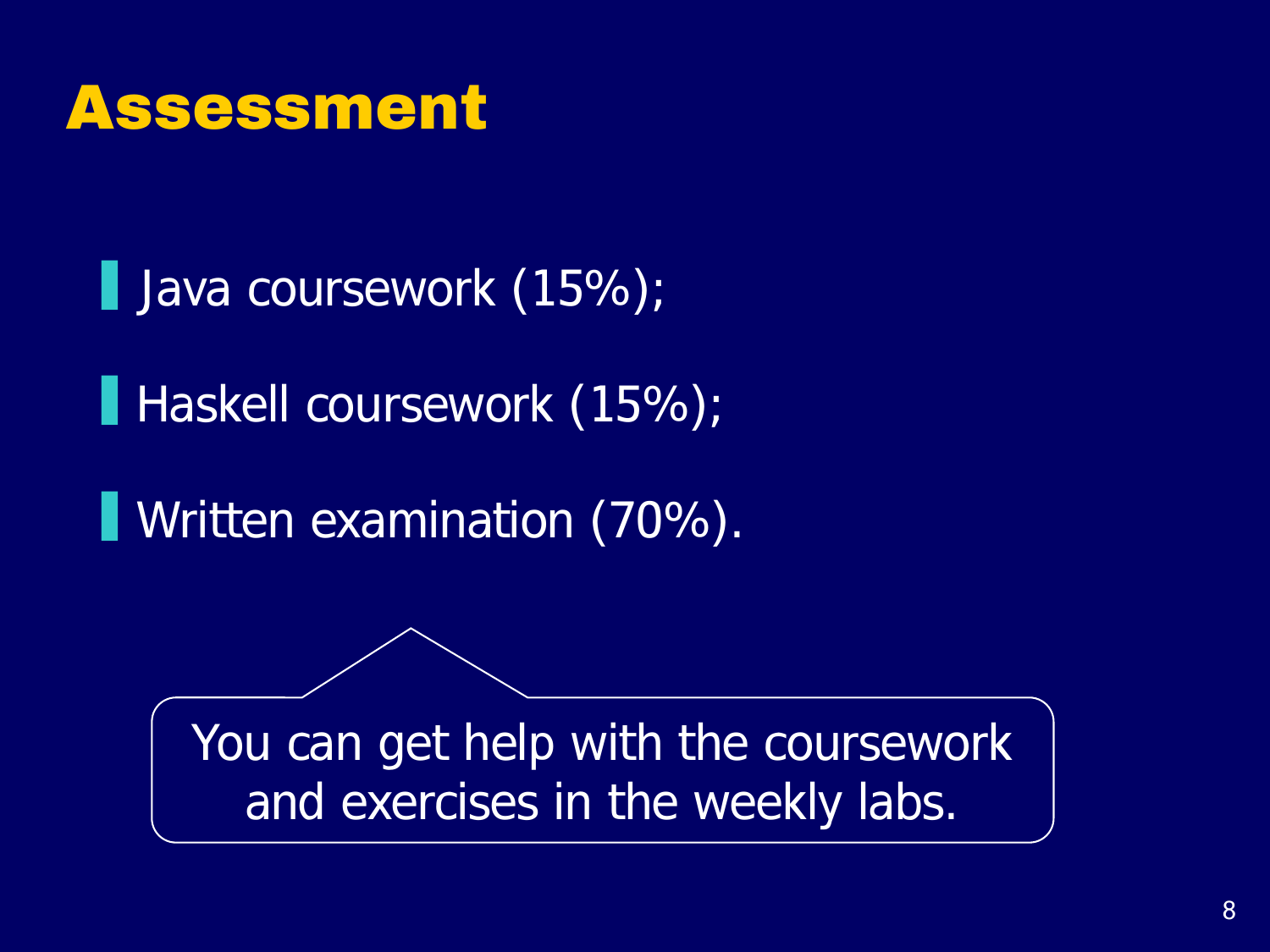

# Assessment
Java coursework (15%);
Haskell coursework (15%);
Written examination (70%).
You can get help with the coursework and exercises in the weekly labs.
8